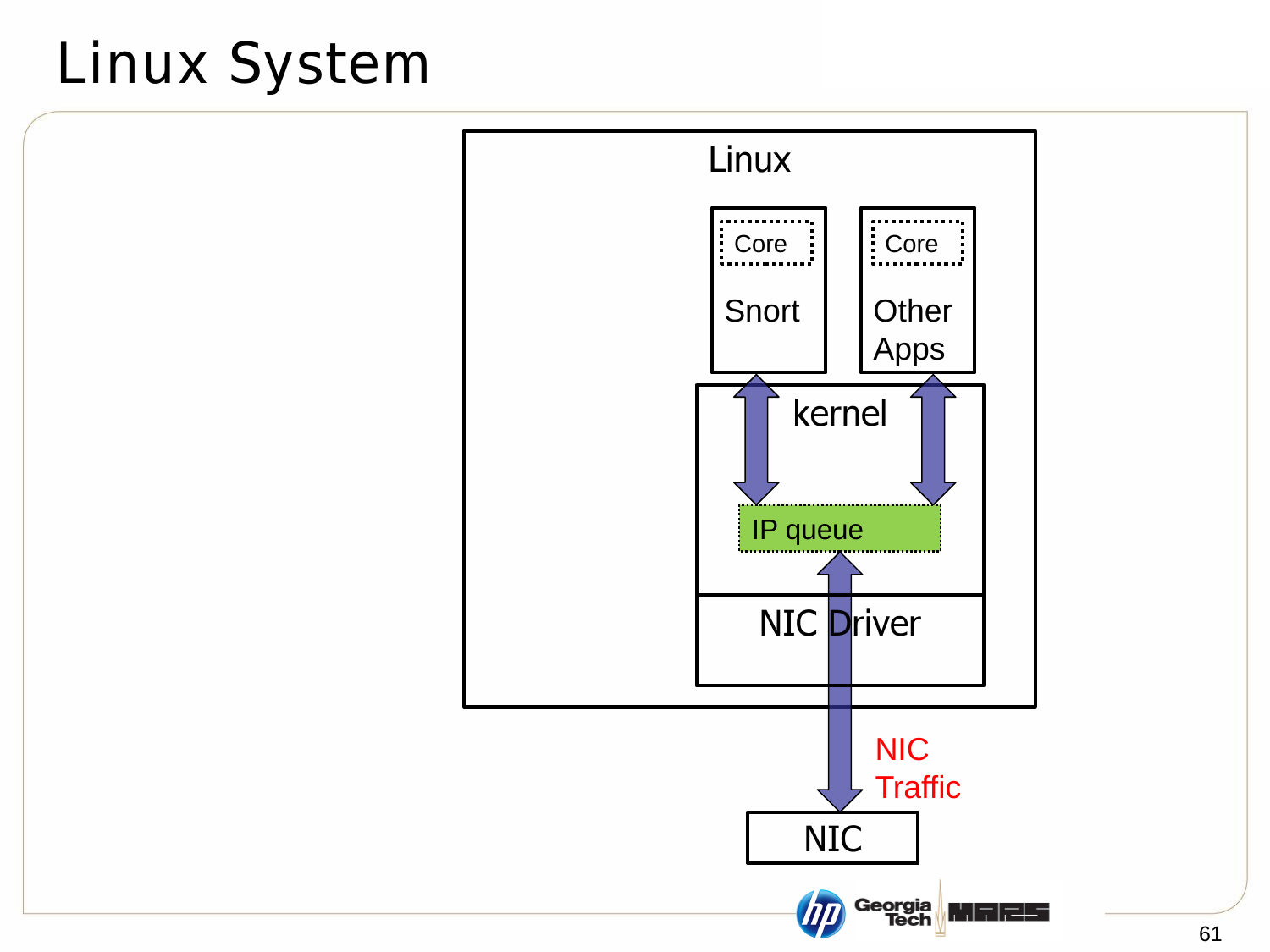

# Linux System
Linux

Snort

Other Apps
Core
Core

kernel
IP queue

NIC Driver
NIC Traffic
NIC